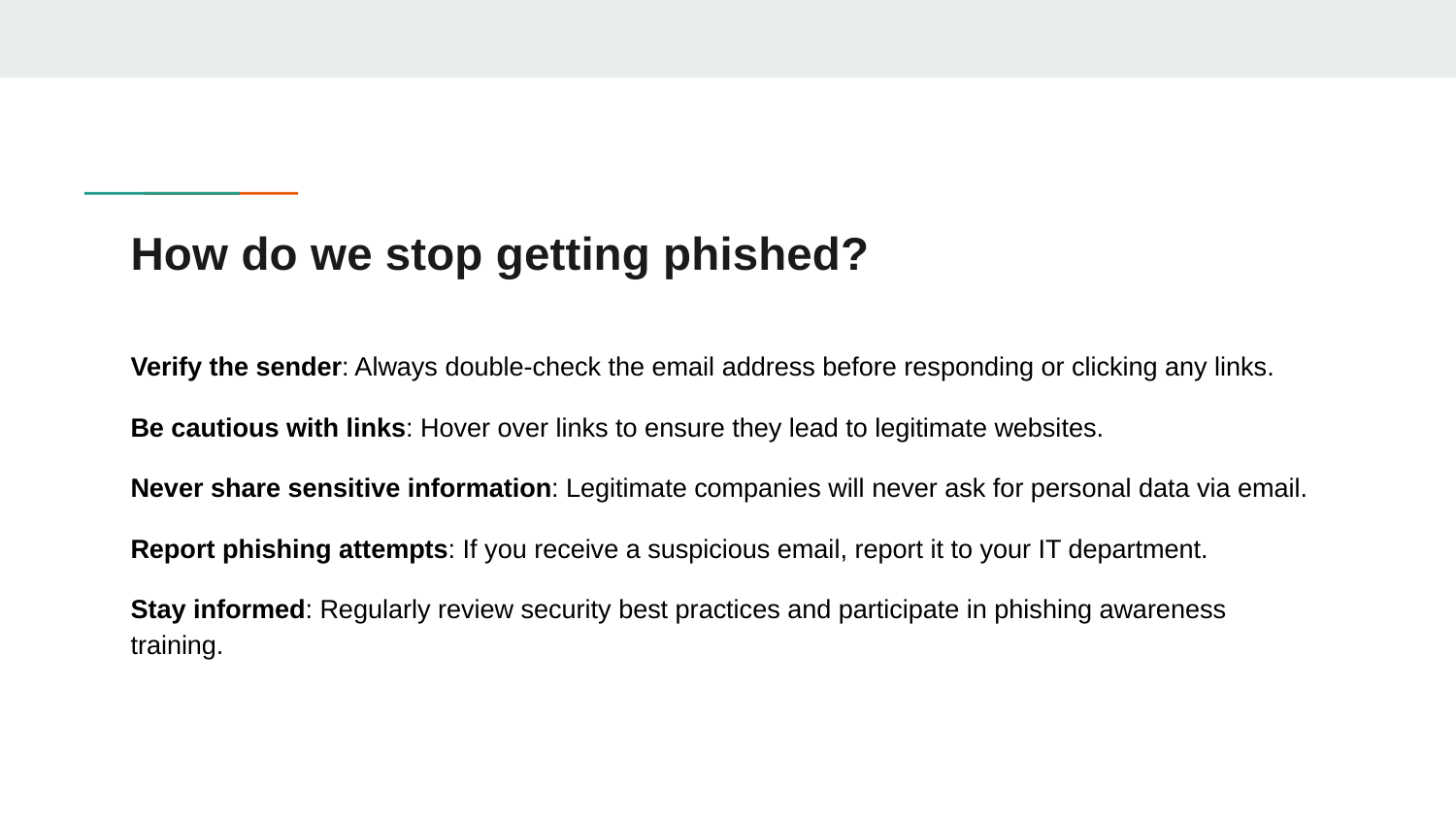

# How do we stop getting phished?
Verify the sender: Always double-check the email address before responding or clicking any links.
Be cautious with links: Hover over links to ensure they lead to legitimate websites.
Never share sensitive information: Legitimate companies will never ask for personal data via email.
Report phishing attempts: If you receive a suspicious email, report it to your IT department.
Stay informed: Regularly review security best practices and participate in phishing awareness training.